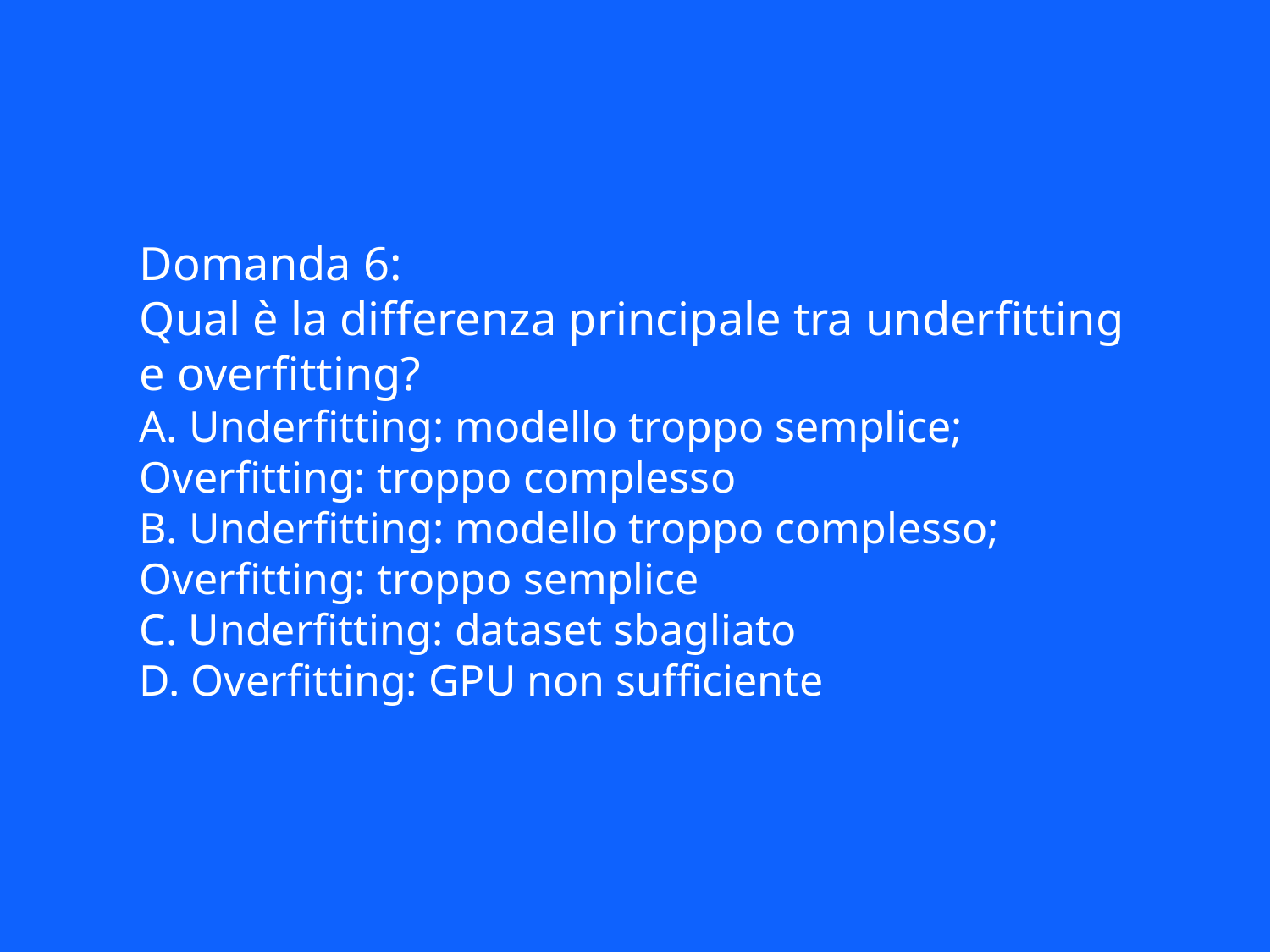

Domanda 6:
Qual è la differenza principale tra underfitting e overfitting?
A. Underfitting: modello troppo semplice; Overfitting: troppo complesso
B. Underfitting: modello troppo complesso; Overfitting: troppo semplice
C. Underfitting: dataset sbagliato
D. Overfitting: GPU non sufficiente